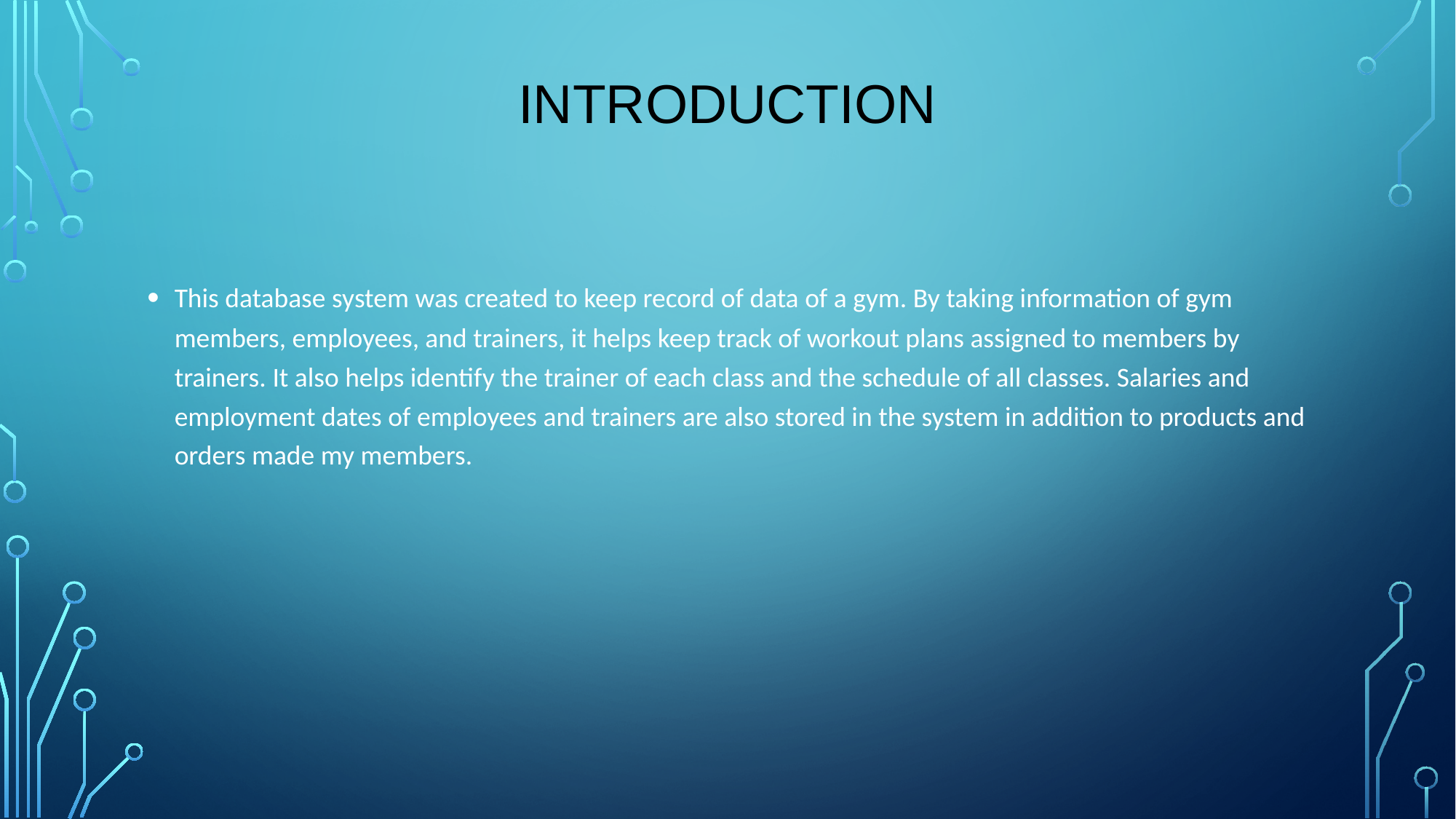

# Introduction
This database system was created to keep record of data of a gym. By taking information of gym members, employees, and trainers, it helps keep track of workout plans assigned to members by trainers. It also helps identify the trainer of each class and the schedule of all classes. Salaries and employment dates of employees and trainers are also stored in the system in addition to products and orders made my members.